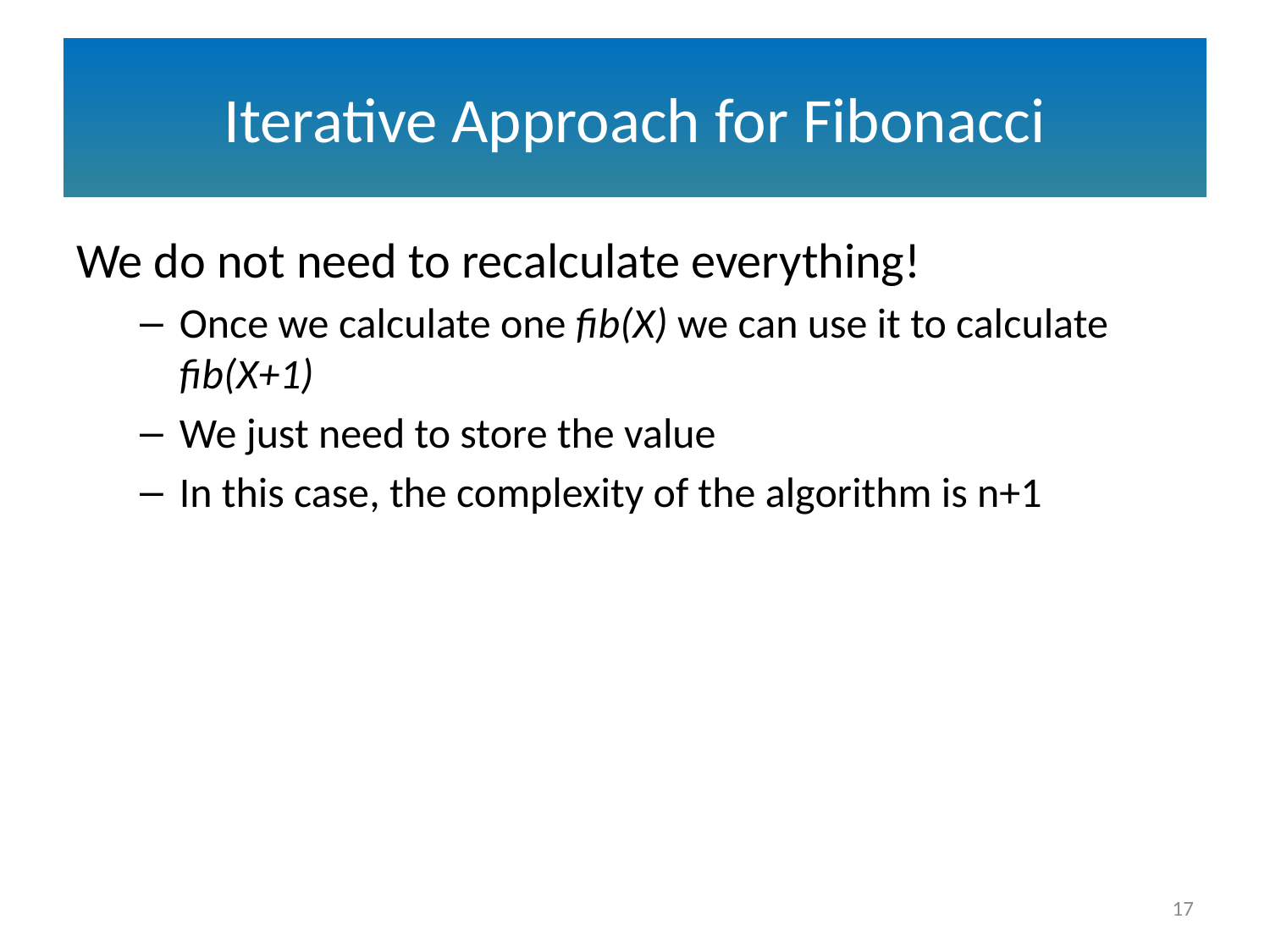

# Iterative Approach for Fibonacci
We do not need to recalculate everything!
Once we calculate one fib(X) we can use it to calculate fib(X+1)
We just need to store the value
In this case, the complexity of the algorithm is n+1

17